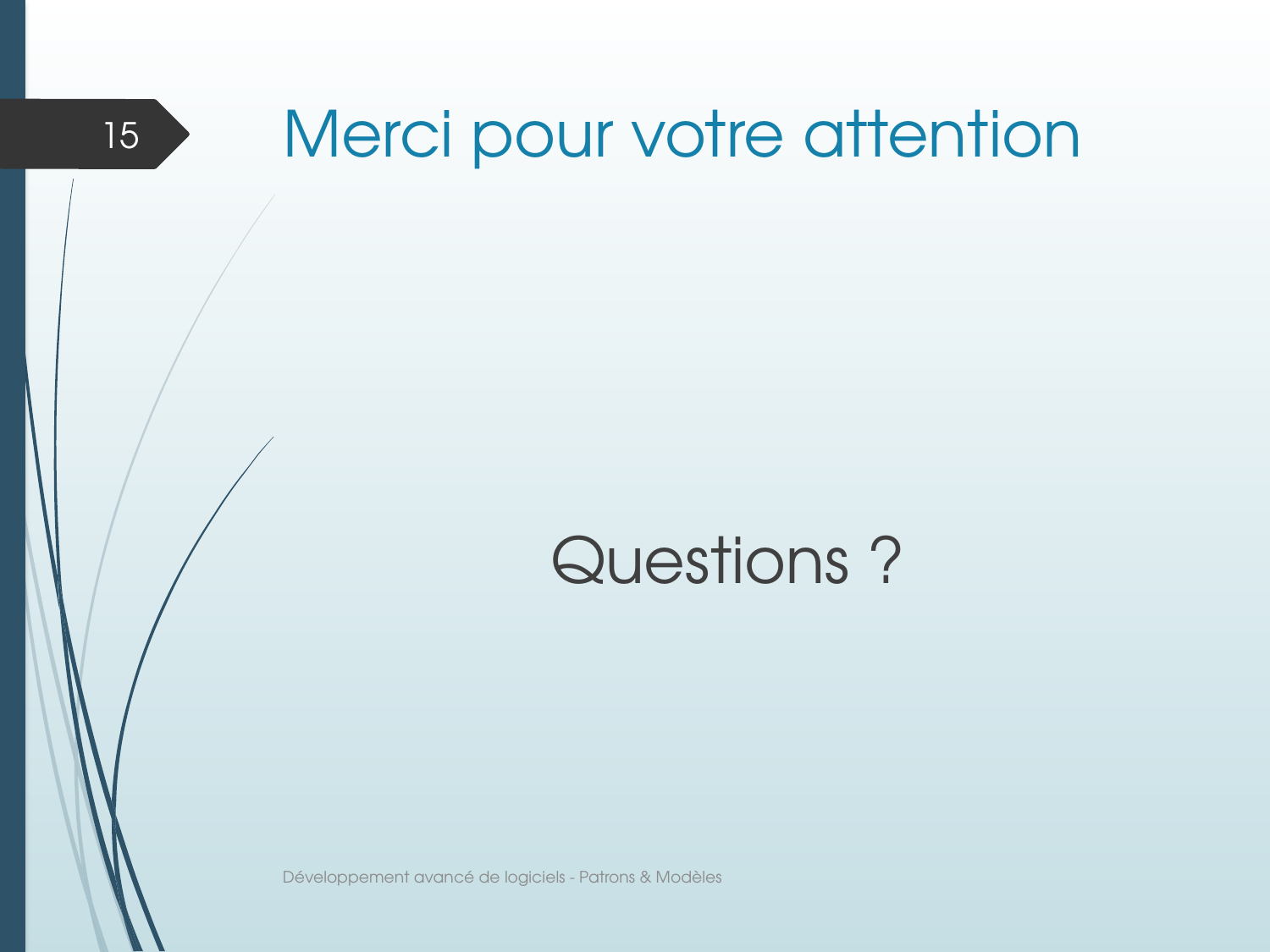

# Merci pour votre attention
15
Questions ?
Développement avancé de logiciels - Patrons & Modèles